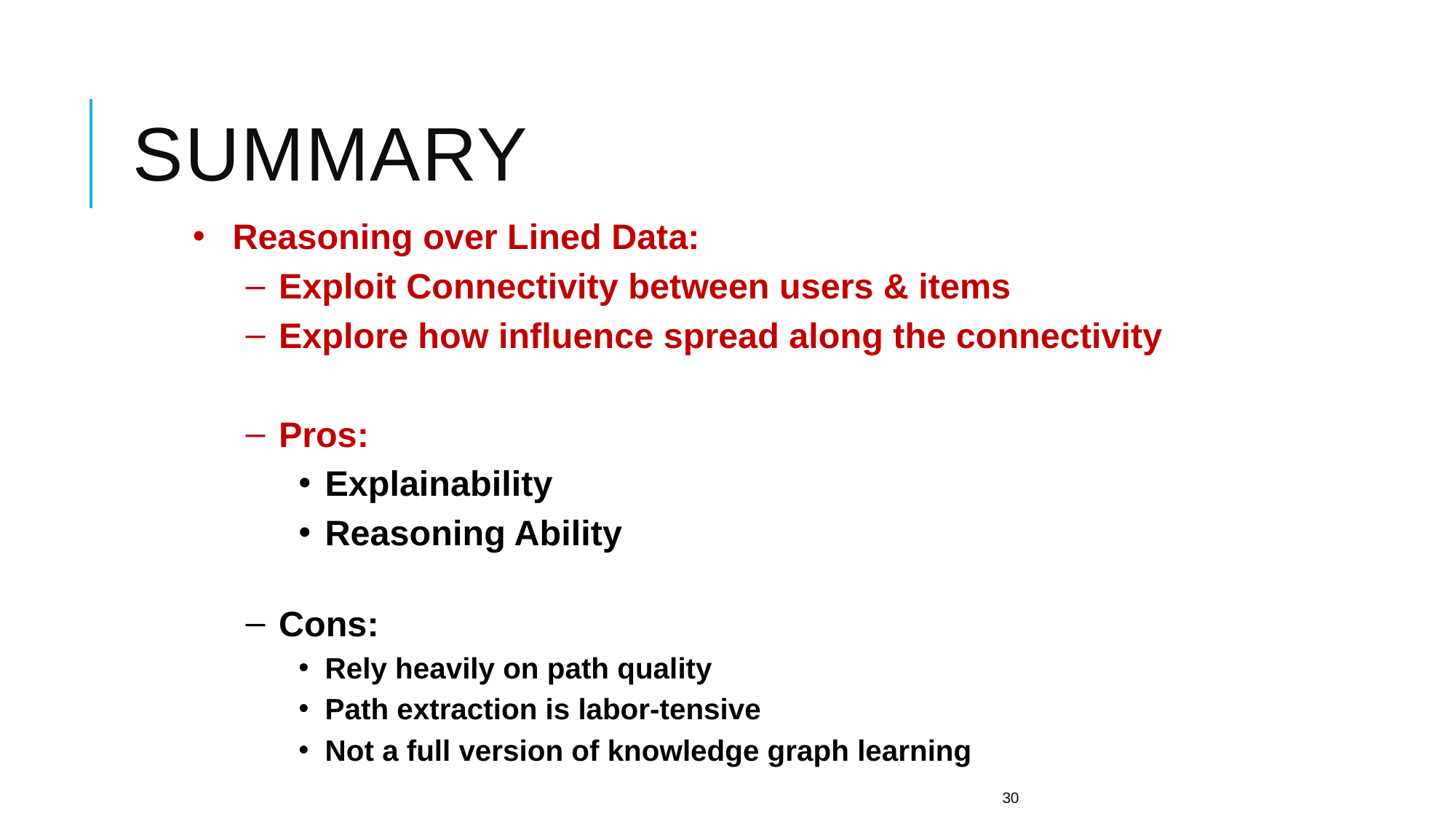

# Summary
Reasoning over Lined Data:
Exploit Connectivity between users & items
Explore how influence spread along the connectivity

Pros:
Explainability
Reasoning Ability

Cons:
Rely heavily on path quality
Path extraction is labor-tensive
Not a full version of knowledge graph learning

30